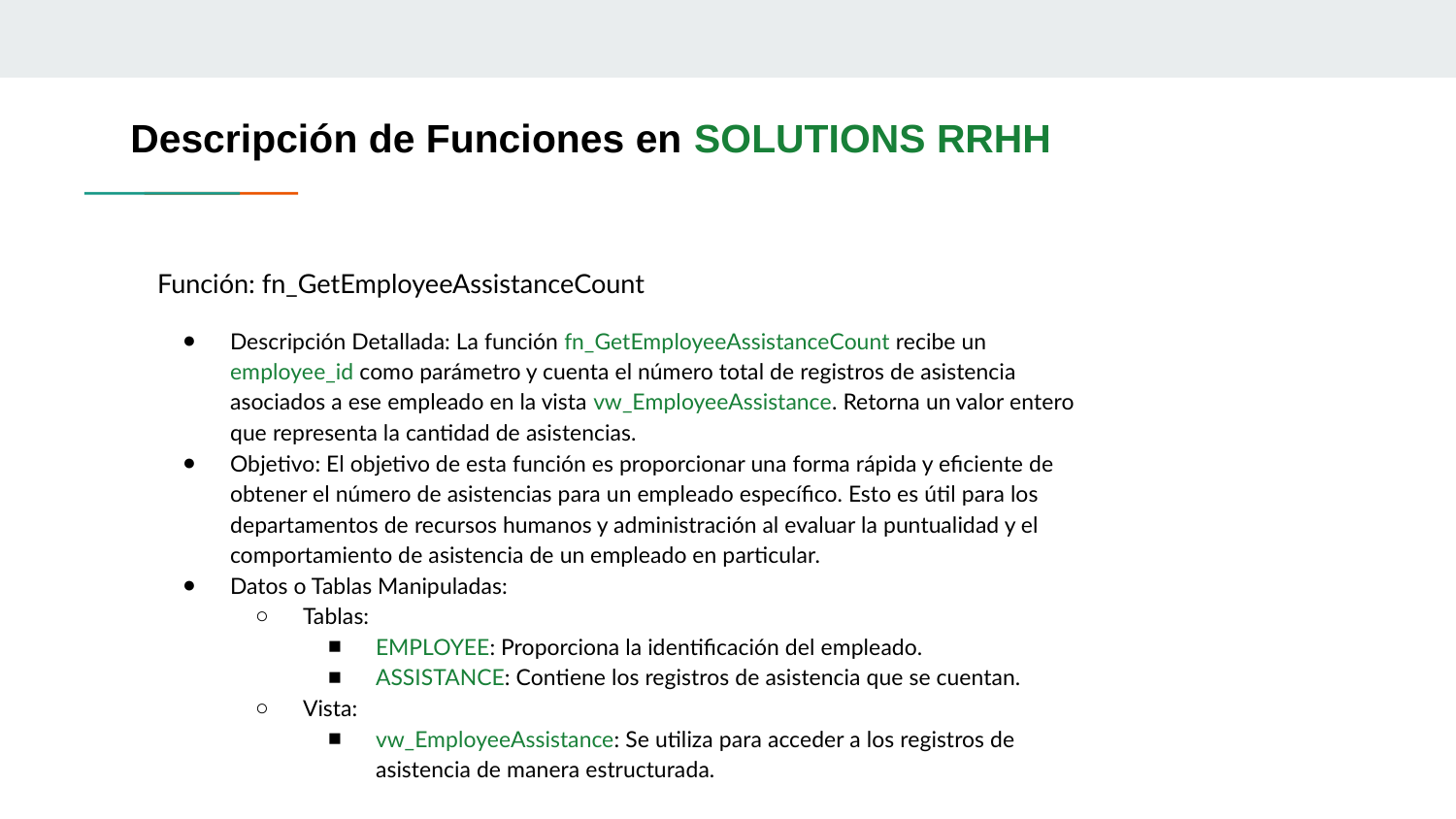

# Descripción de Funciones en SOLUTIONS RRHH

Función: fn_GetEmployeeAssistanceCount
Descripción Detallada: La función fn_GetEmployeeAssistanceCount recibe un employee_id como parámetro y cuenta el número total de registros de asistencia asociados a ese empleado en la vista vw_EmployeeAssistance. Retorna un valor entero que representa la cantidad de asistencias.
Objetivo: El objetivo de esta función es proporcionar una forma rápida y eficiente de obtener el número de asistencias para un empleado específico. Esto es útil para los departamentos de recursos humanos y administración al evaluar la puntualidad y el comportamiento de asistencia de un empleado en particular.
Datos o Tablas Manipuladas:
Tablas:
EMPLOYEE: Proporciona la identificación del empleado.
ASSISTANCE: Contiene los registros de asistencia que se cuentan.
Vista:
vw_EmployeeAssistance: Se utiliza para acceder a los registros de asistencia de manera estructurada.